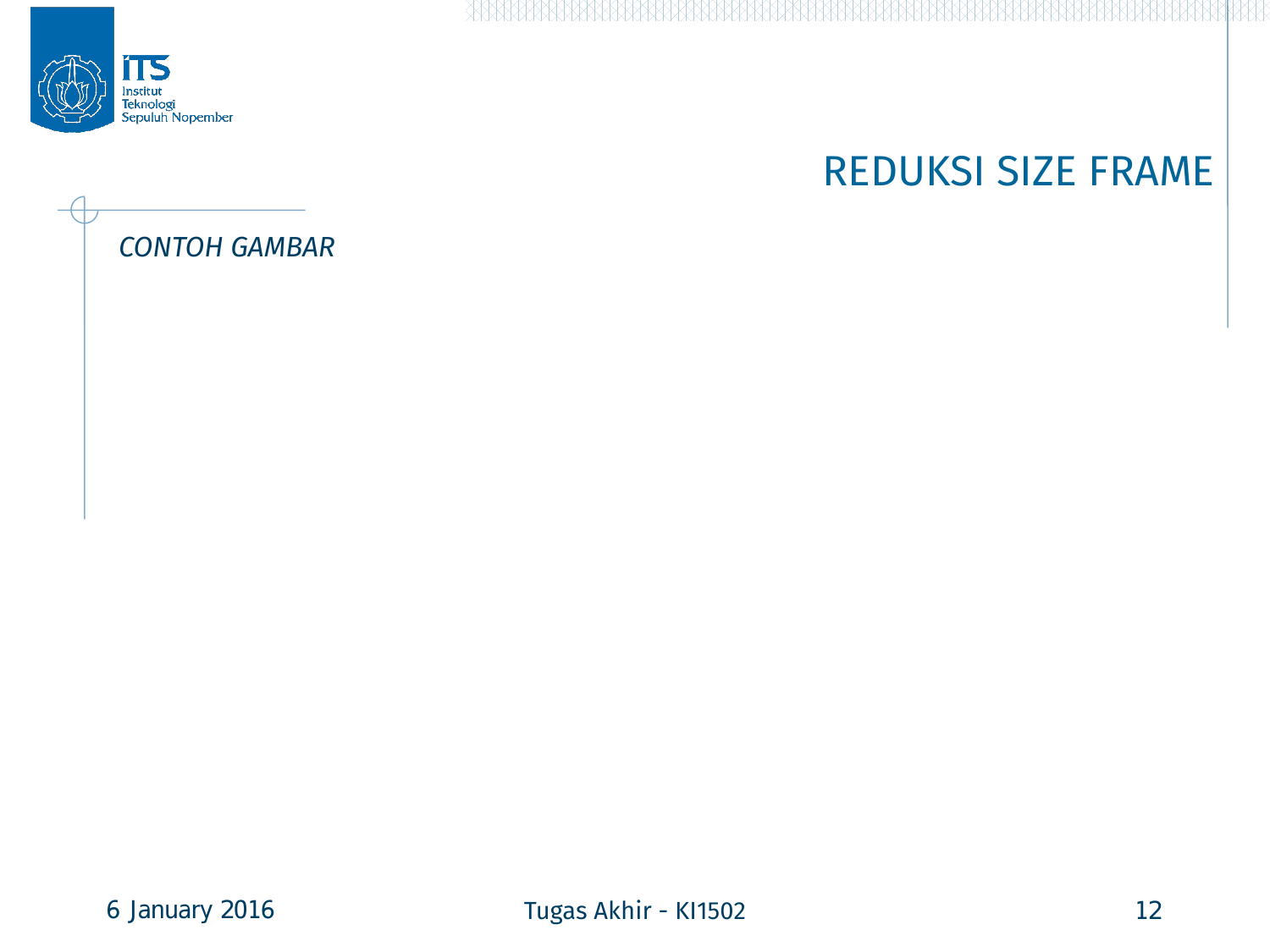

# REDUKSI SIZE FRAME
CONTOH GAMBAR
6 January 2016
Tugas Akhir - KI1502
12